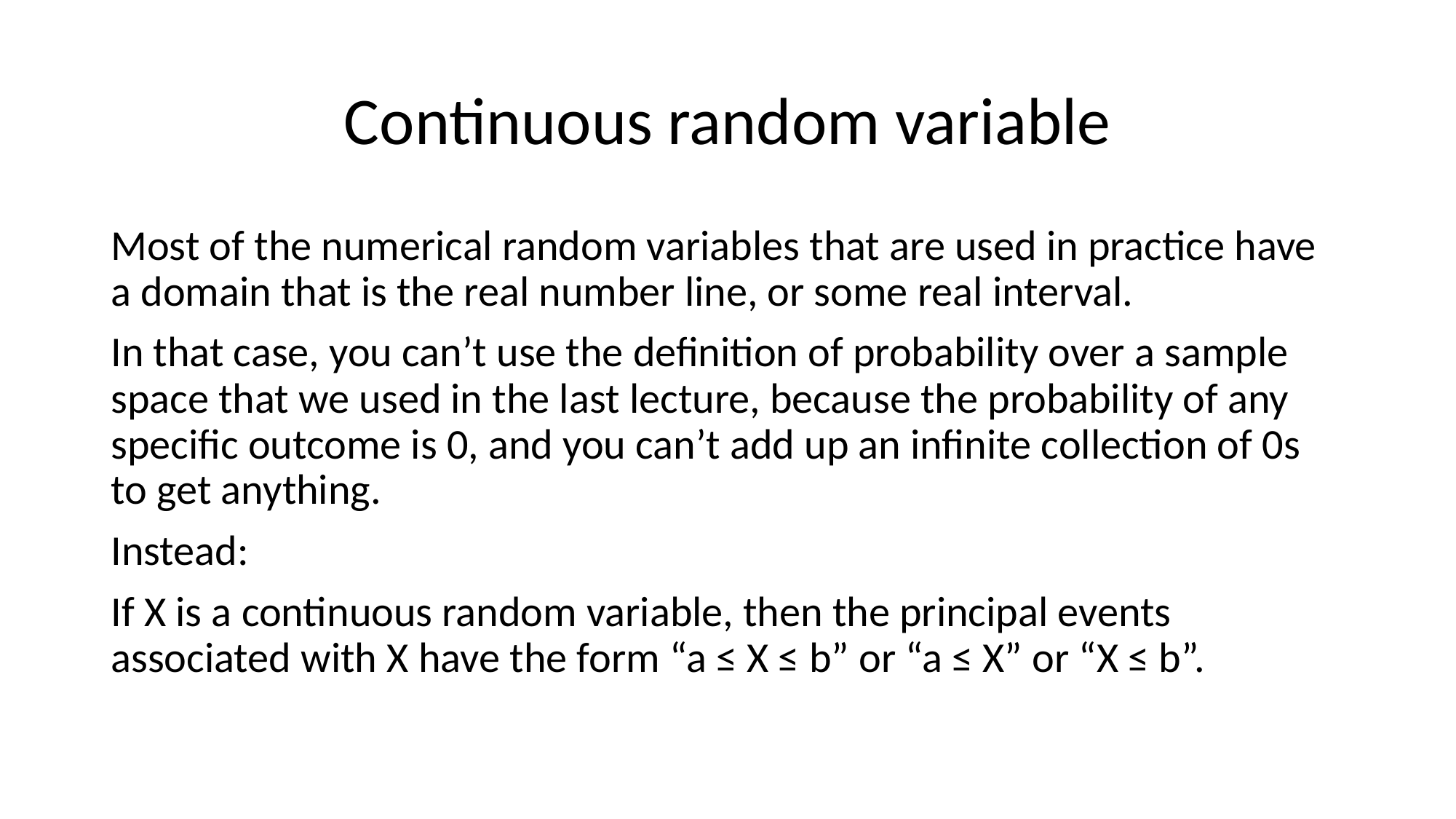

# Continuous random variable
Most of the numerical random variables that are used in practice have a domain that is the real number line, or some real interval.
In that case, you can’t use the definition of probability over a sample space that we used in the last lecture, because the probability of any specific outcome is 0, and you can’t add up an infinite collection of 0s to get anything.
Instead:
If X is a continuous random variable, then the principal events associated with X have the form “a ≤ X ≤ b” or “a ≤ X” or “X ≤ b”.